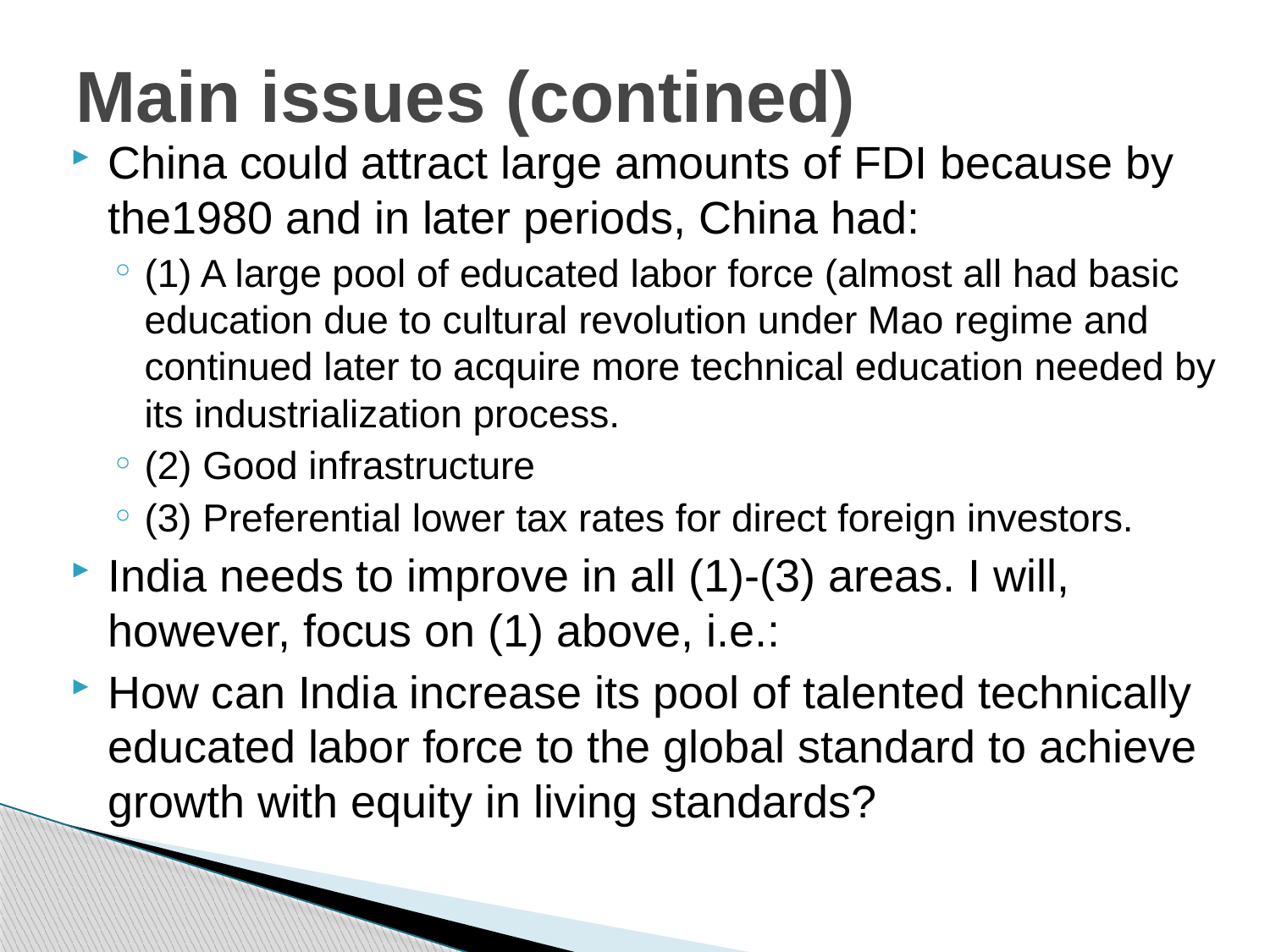

# Main issues (contined)
China could attract large amounts of FDI because by the1980 and in later periods, China had:
(1) A large pool of educated labor force (almost all had basic education due to cultural revolution under Mao regime and continued later to acquire more technical education needed by its industrialization process.
(2) Good infrastructure
(3) Preferential lower tax rates for direct foreign investors.
India needs to improve in all (1)-(3) areas. I will, however, focus on (1) above, i.e.:
How can India increase its pool of talented technically educated labor force to the global standard to achieve growth with equity in living standards?